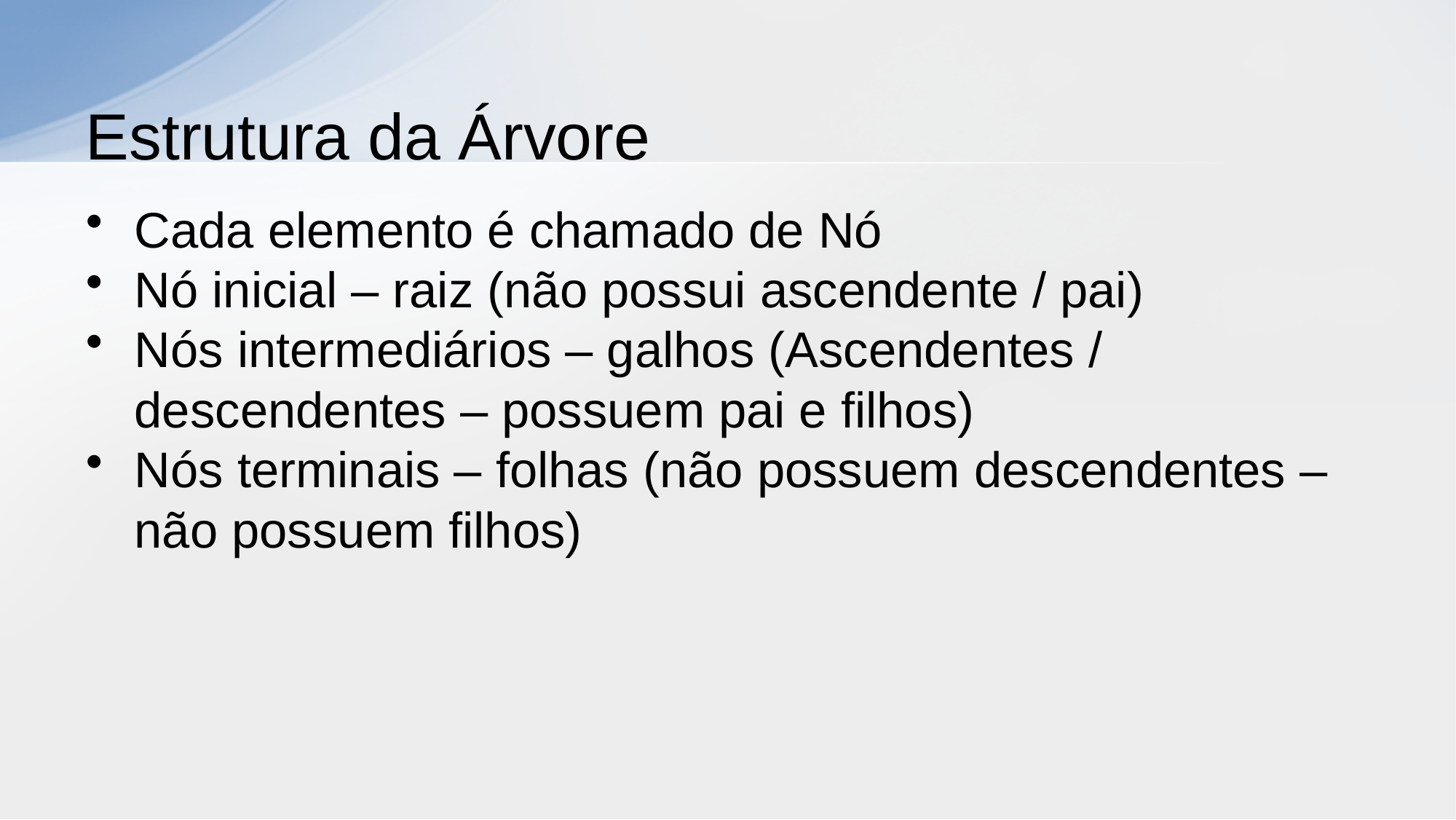

# Estrutura da Árvore
Cada elemento é chamado de Nó
Nó inicial – raiz (não possui ascendente / pai)
Nós intermediários – galhos (Ascendentes / descendentes – possuem pai e filhos)
Nós terminais – folhas (não possuem descendentes – não possuem filhos)